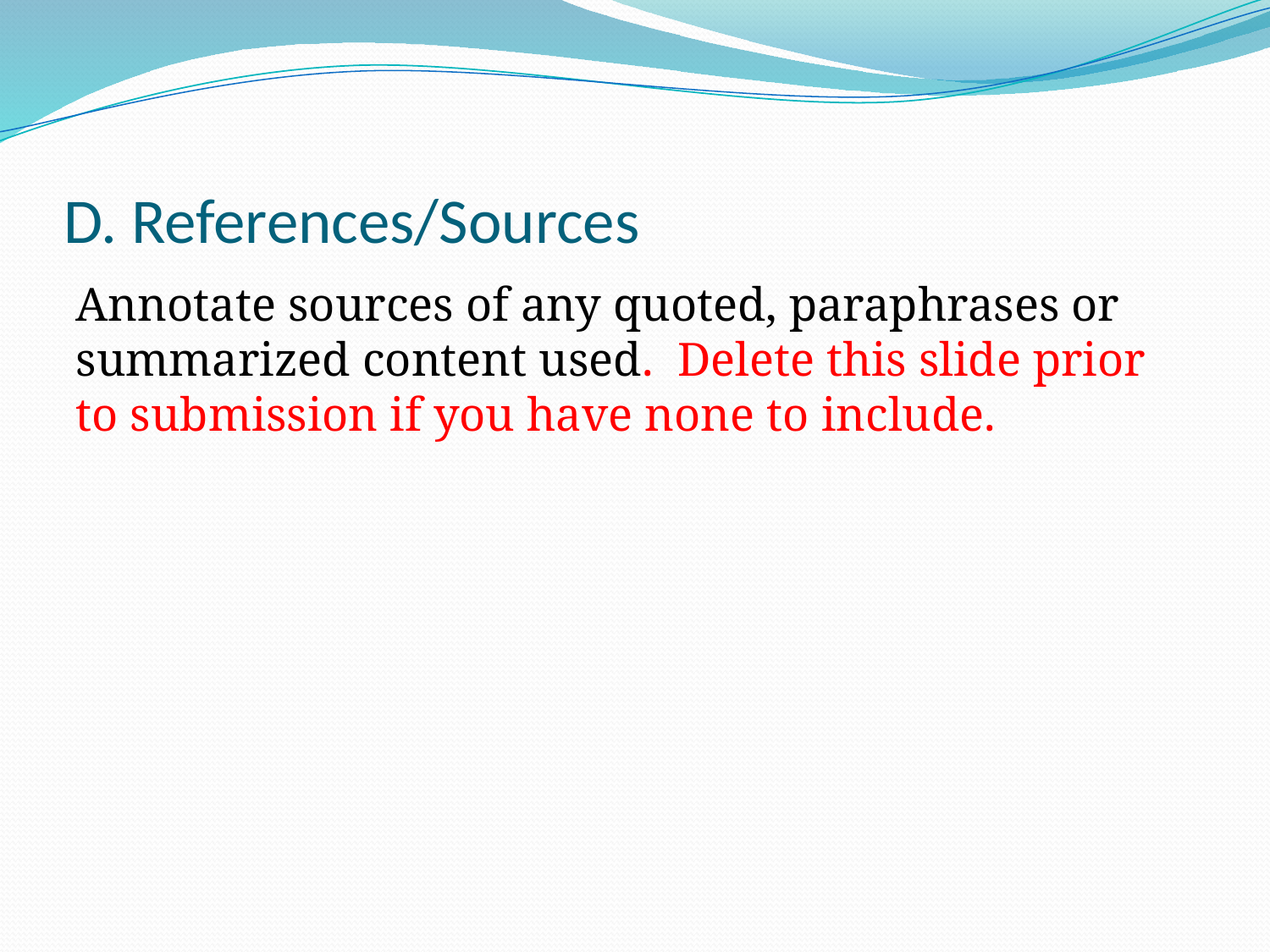

# D. References/Sources
Annotate sources of any quoted, paraphrases or summarized content used.  Delete this slide prior to submission if you have none to include.